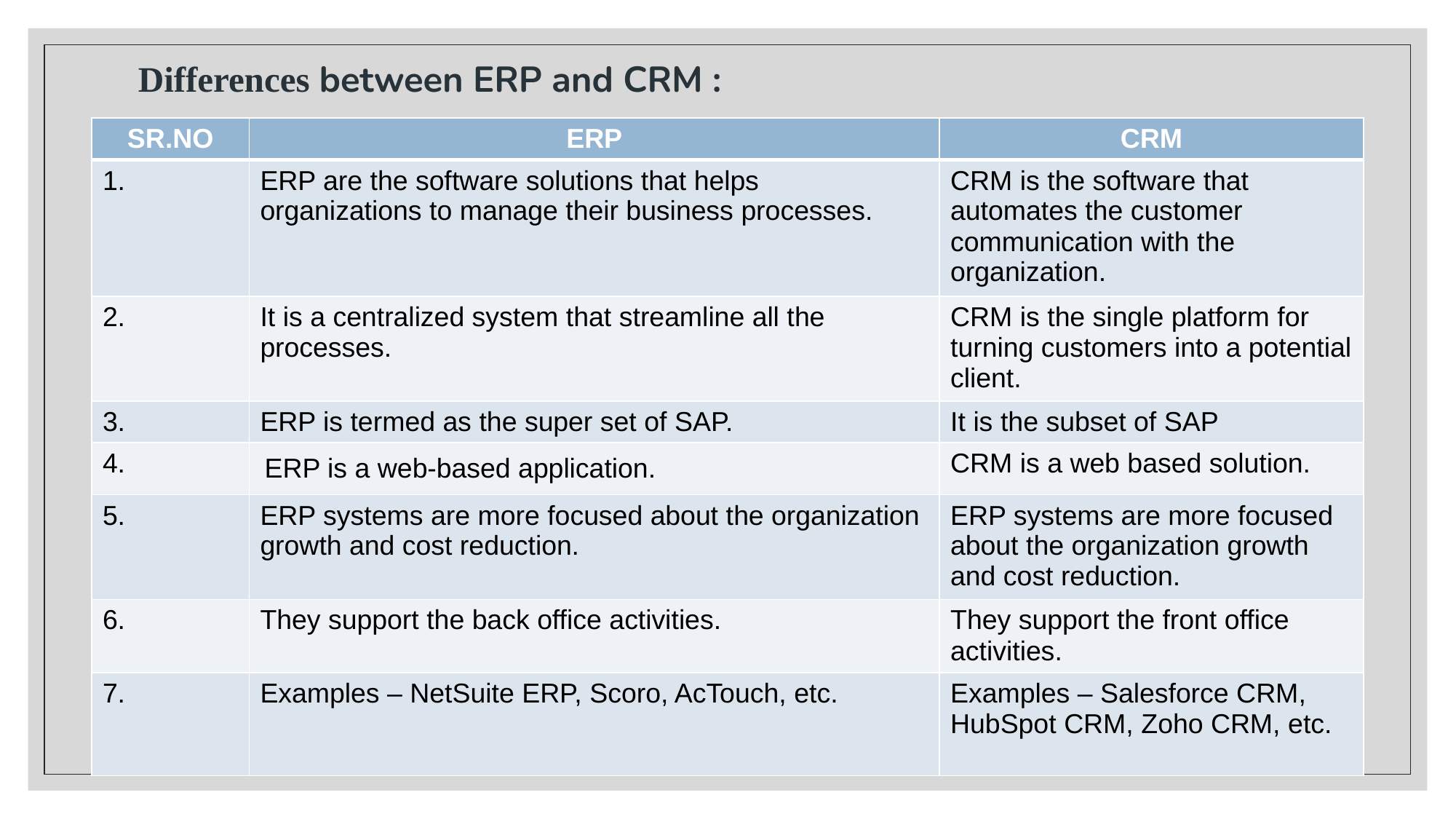

# Differences between ERP and CRM :
| SR.NO | ERP | CRM |
| --- | --- | --- |
| 1. | ERP are the software solutions that helps organizations to manage their business processes. | CRM is the software that automates the customer communication with the organization. |
| 2. | It is a centralized system that streamline all the processes. | CRM is the single platform for turning customers into a potential client. |
| 3. | ERP is termed as the super set of SAP. | It is the subset of SAP |
| 4. | ERP is a web-based application. | CRM is a web based solution. |
| 5. | ERP systems are more focused about the organization growth and cost reduction. | ERP systems are more focused about the organization growth and cost reduction. |
| 6. | They support the back office activities. | They support the front office activities. |
| 7. | Examples – NetSuite ERP, Scoro, AcTouch, etc. | Examples – Salesforce CRM, HubSpot CRM, Zoho CRM, etc. |